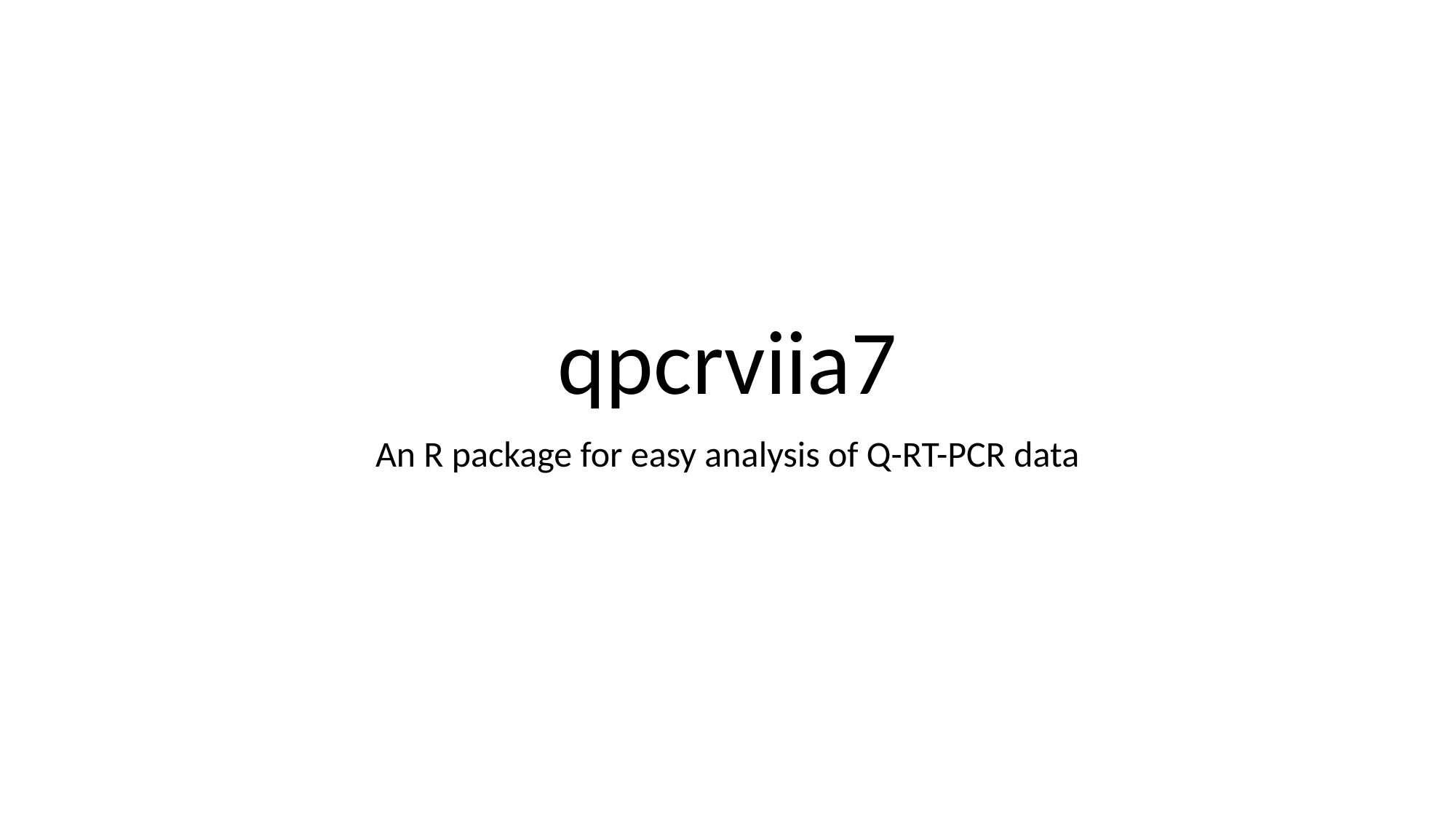

# qpcrviia7
An R package for easy analysis of Q-RT-PCR data